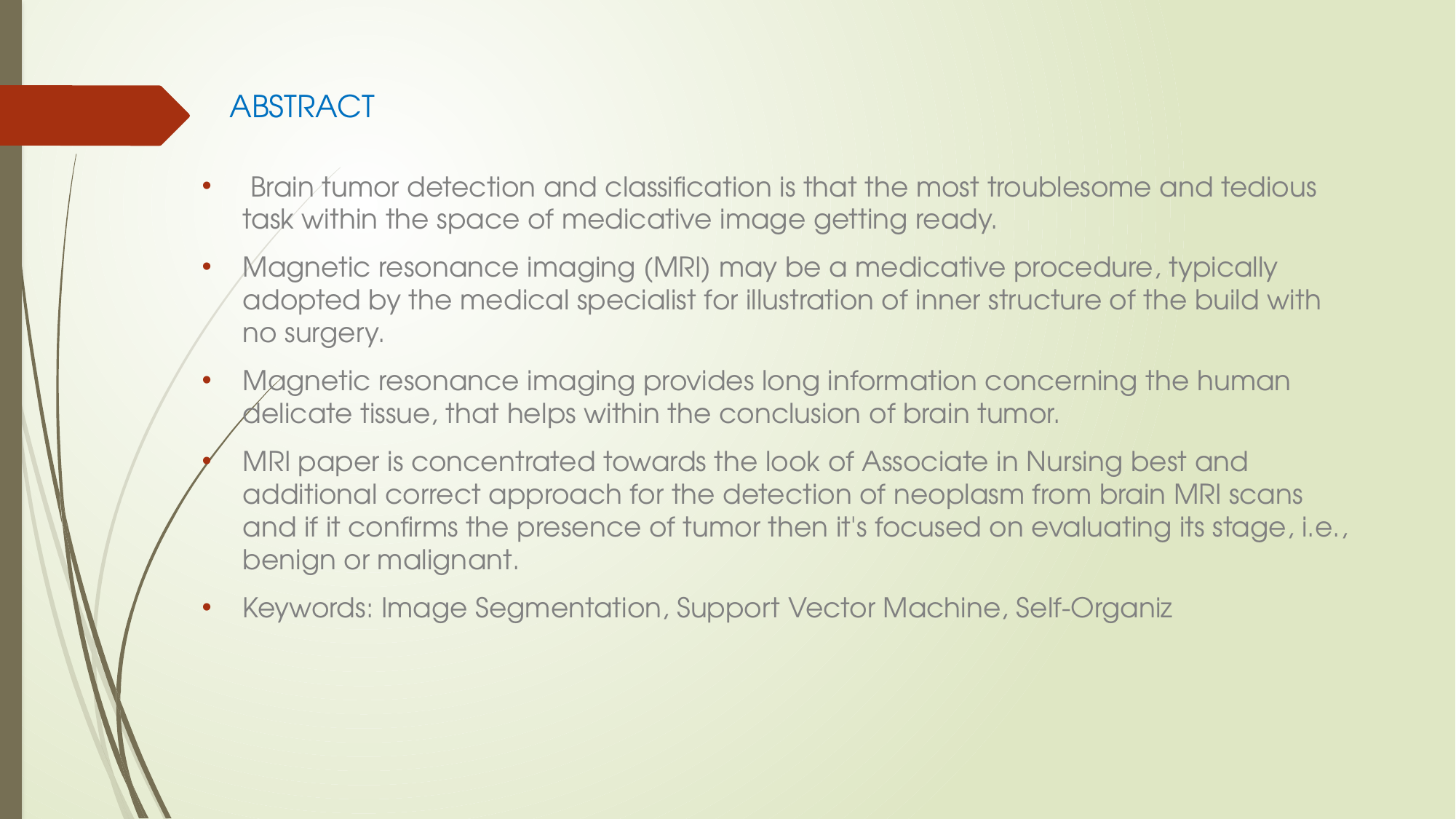

# ABSTRACT
 Brain tumor detection and classification is that the most troublesome and tedious task within the space of medicative image getting ready.
Magnetic resonance imaging (MRI) may be a medicative procedure, typically adopted by the medical specialist for illustration of inner structure of the build with no surgery.
Magnetic resonance imaging provides long information concerning the human delicate tissue, that helps within the conclusion of brain tumor.
MRI paper is concentrated towards the look of Associate in Nursing best and additional correct approach for the detection of neoplasm from brain MRI scans and if it confirms the presence of tumor then it's focused on evaluating its stage, i.e., benign or malignant.
Keywords: Image Segmentation, Support Vector Machine, Self-Organiz